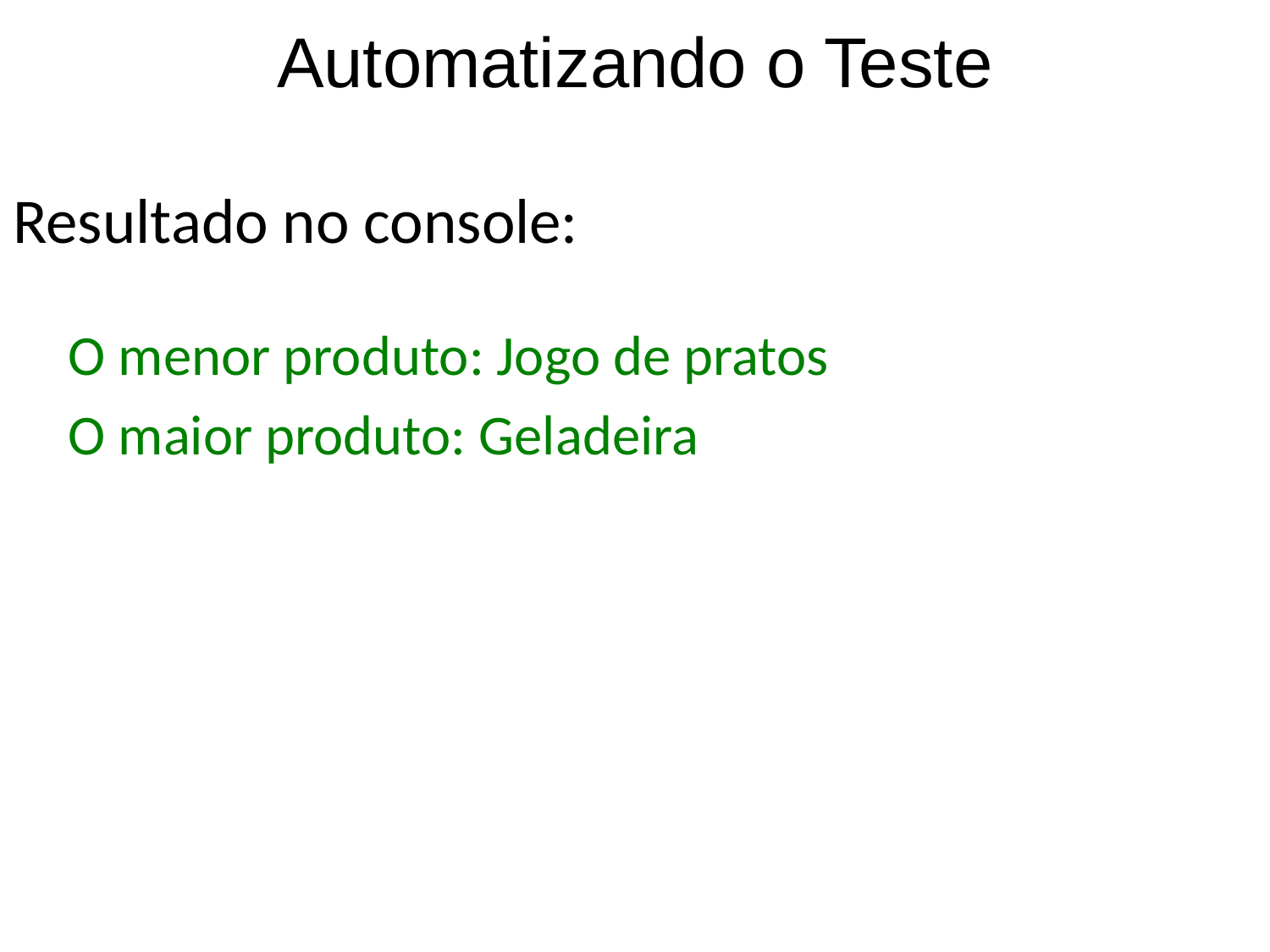

# Automatizando o Teste
Resultado no console:

O menor produto: Jogo de pratos
O maior produto: Geladeira